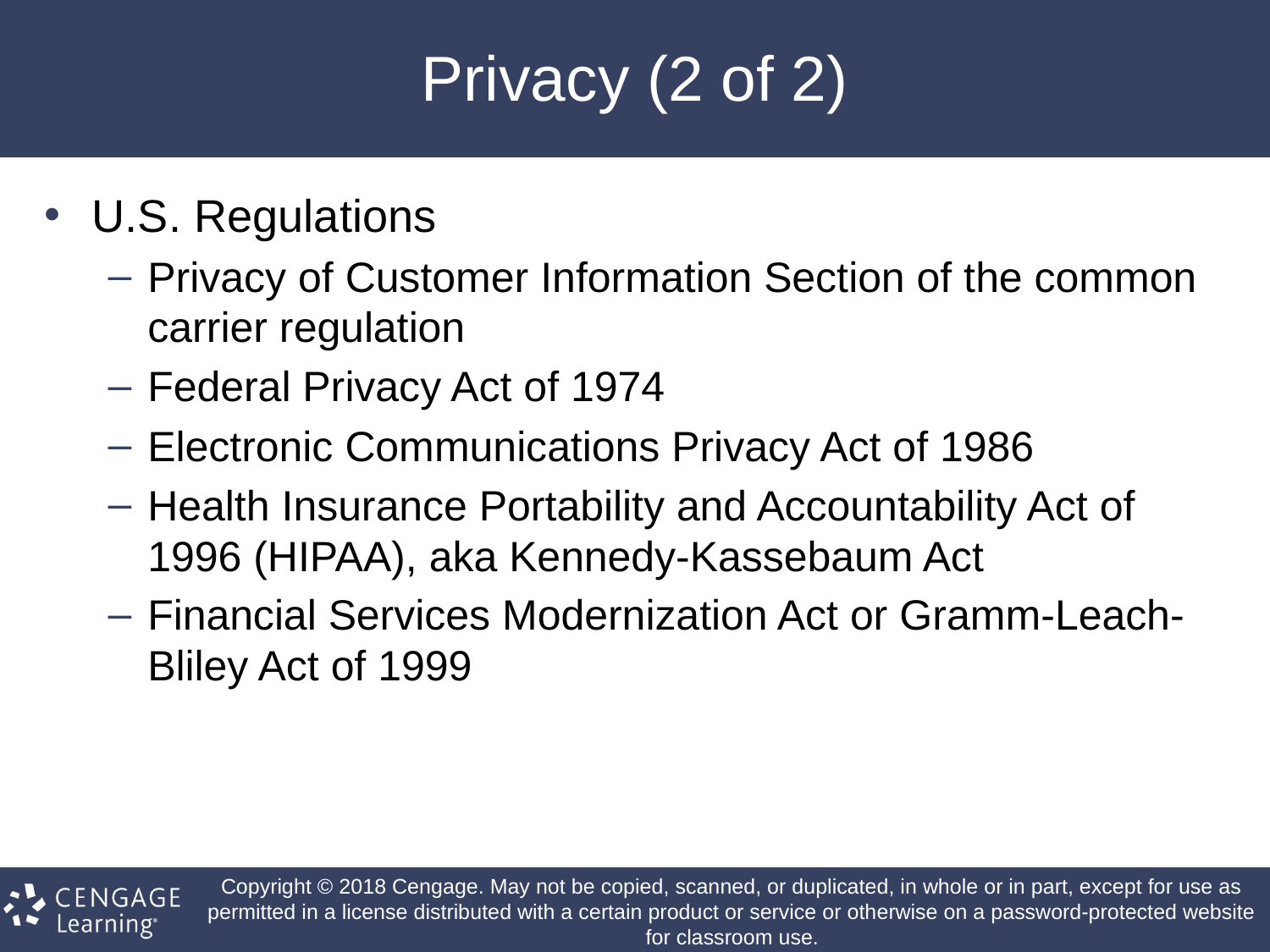

# Privacy (2 of 2)
U.S. Regulations
Privacy of Customer Information Section of the common carrier regulation
Federal Privacy Act of 1974
Electronic Communications Privacy Act of 1986
Health Insurance Portability and Accountability Act of 1996 (HIPAA), aka Kennedy-Kassebaum Act
Financial Services Modernization Act or Gramm-Leach-Bliley Act of 1999